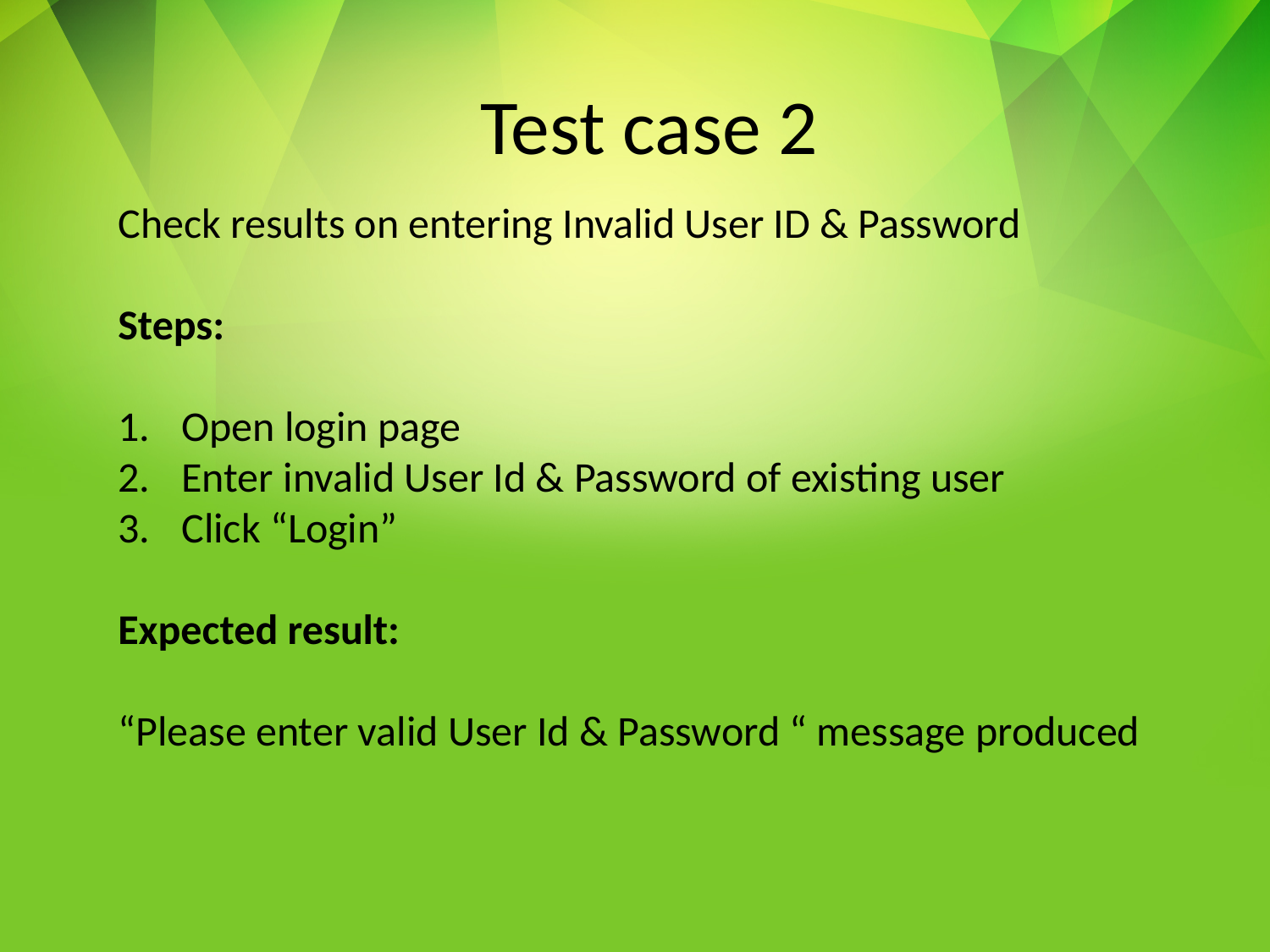

# Test case 2
Check results on entering Invalid User ID & Password

Steps:

Open login page
Enter invalid User Id & Password of existing user
Click “Login”

Expected result:

“Please enter valid User Id & Password “ message produced